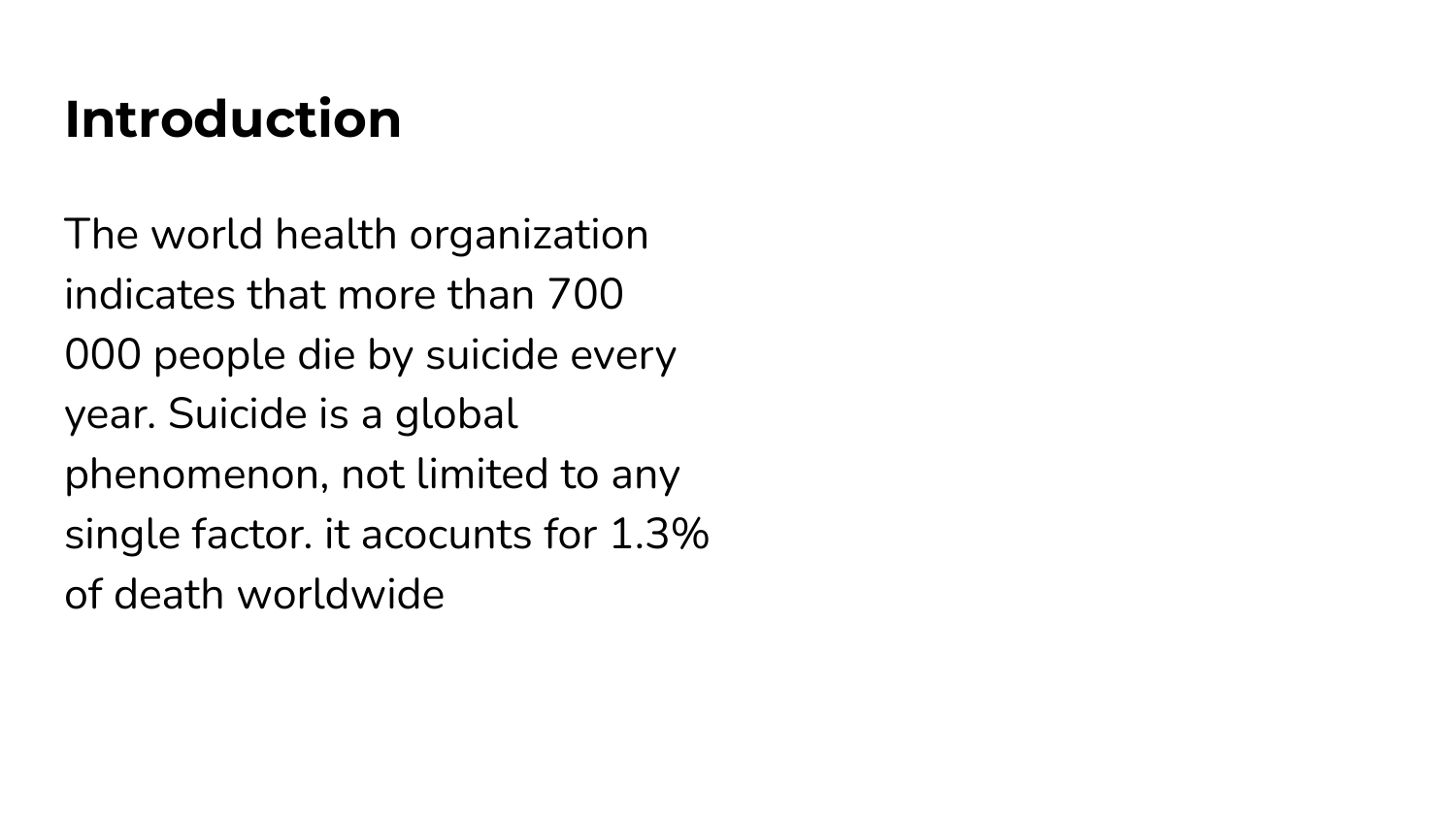

# Introduction
The world health organization indicates that more than 700 000 people die by suicide every year. Suicide is a global phenomenon, not limited to any single factor. it acocunts for 1.3% of death worldwide